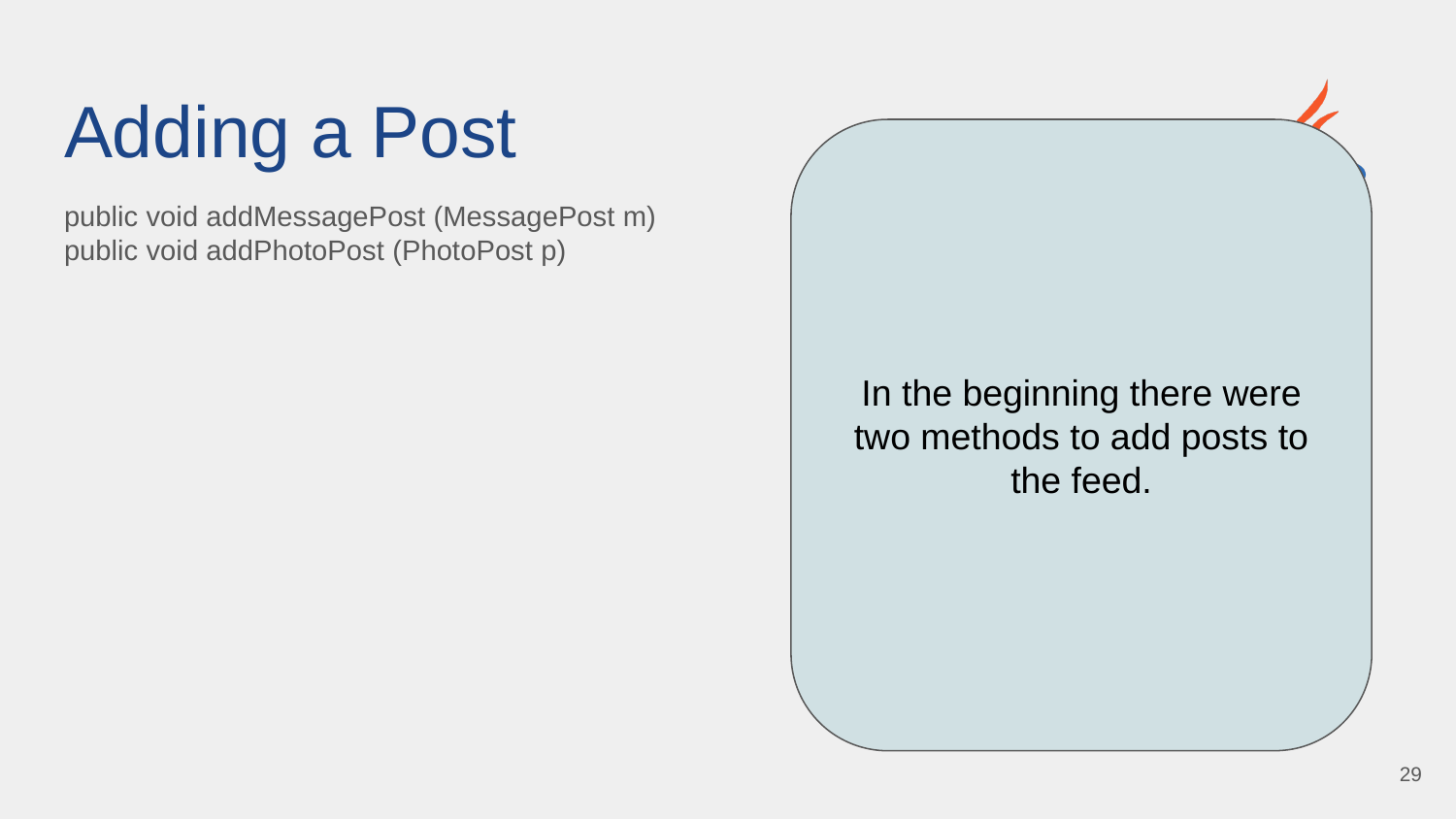

# Adding a Post
In the beginning there were two methods to add posts to the feed.
public void addMessagePost (MessagePost m)
public void addPhotoPost (PhotoPost p)
29